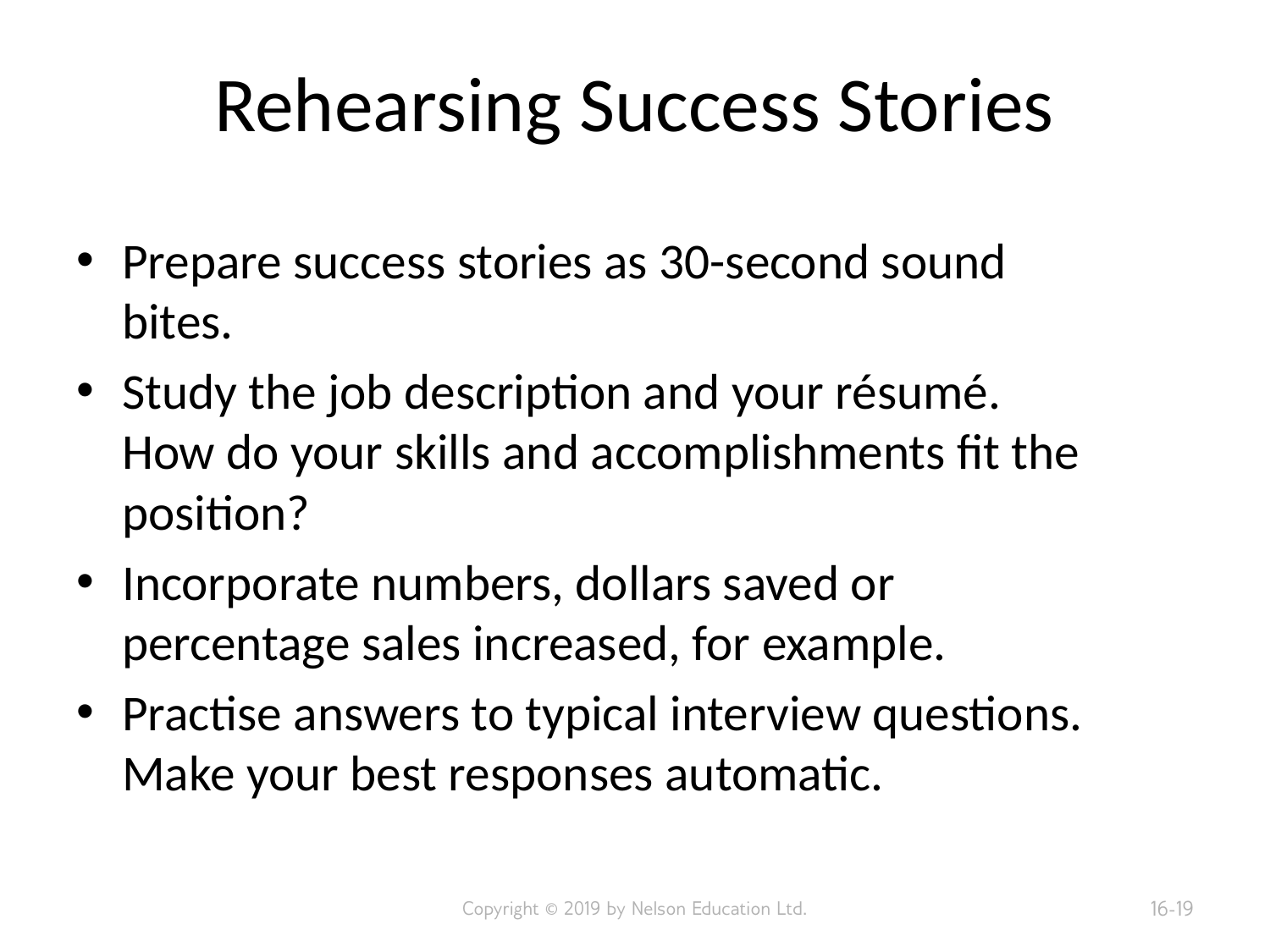

# Rehearsing Success Stories
Prepare success stories as 30-second sound bites.
Study the job description and your résumé. How do your skills and accomplishments fit the position?
Incorporate numbers, dollars saved or percentage sales increased, for example.
Practise answers to typical interview questions. Make your best responses automatic.

Copyright © 2019 by Nelson Education Ltd.
16-19